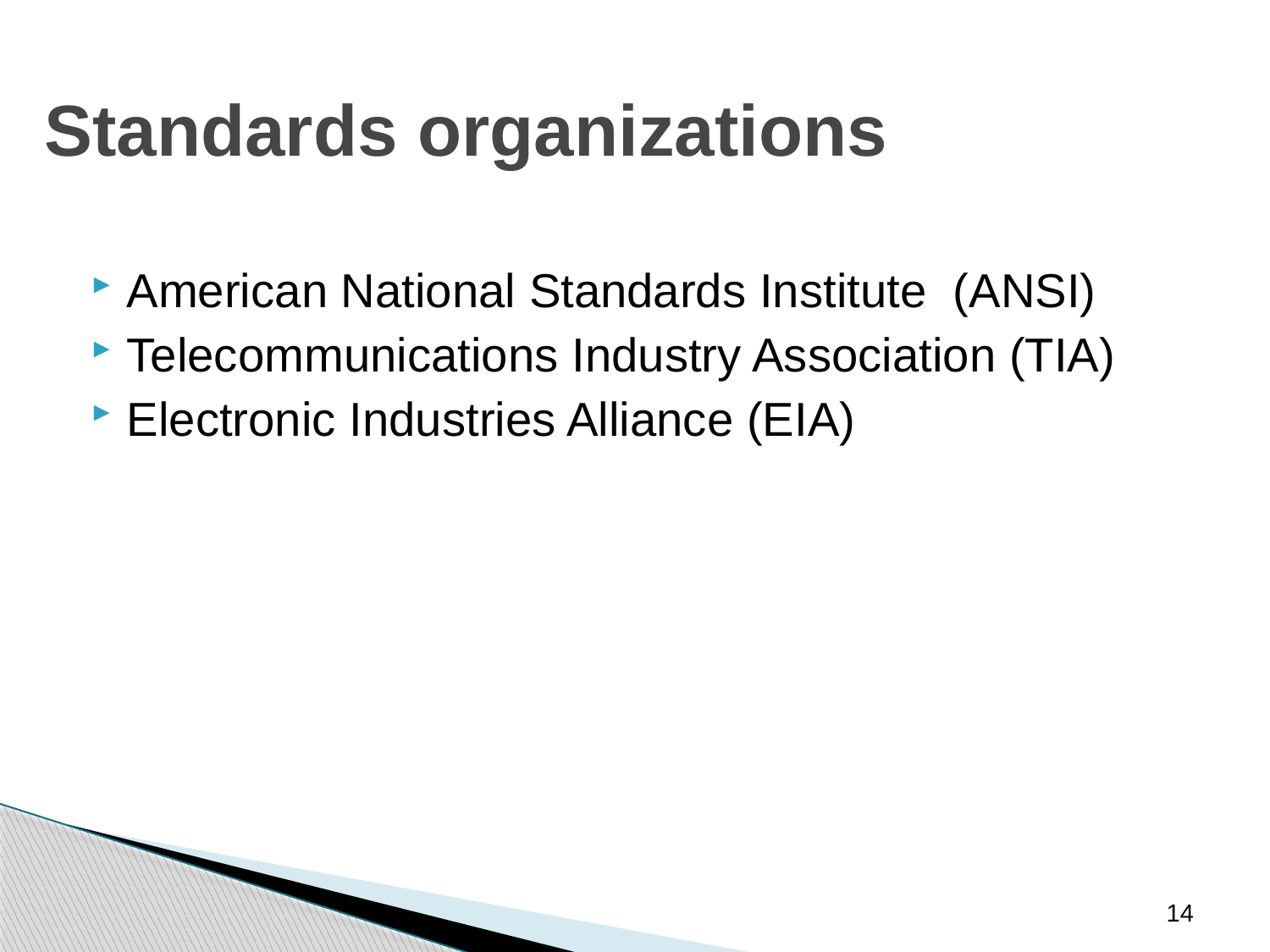

Standards organizations
American National Standards Institute  (ANSI)
Telecommunications Industry Association (TIA)
Electronic Industries Alliance (EIA)

14